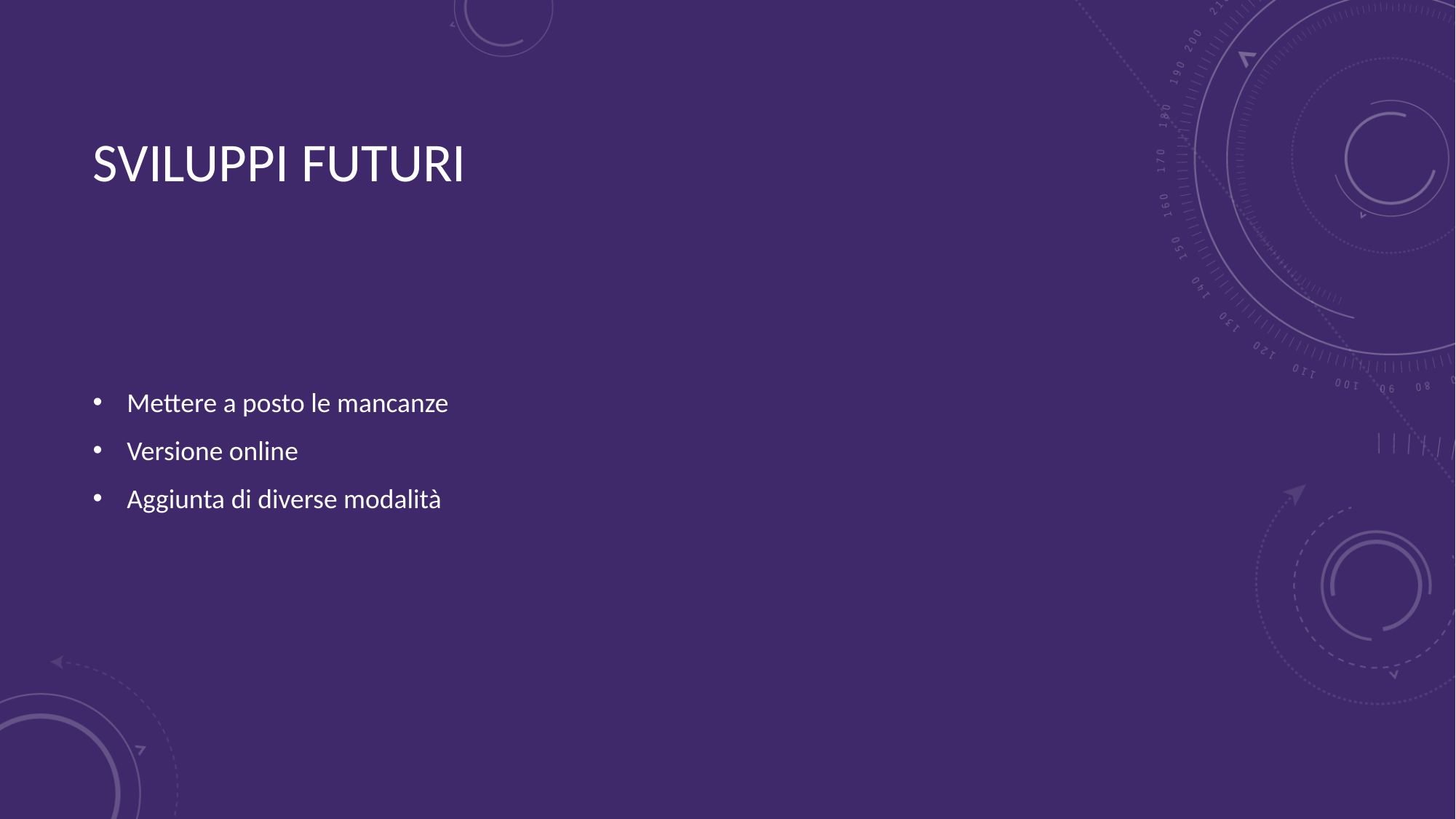

# Sviluppi futuri

Mettere a posto le mancanze
Versione online
Aggiunta di diverse modalità